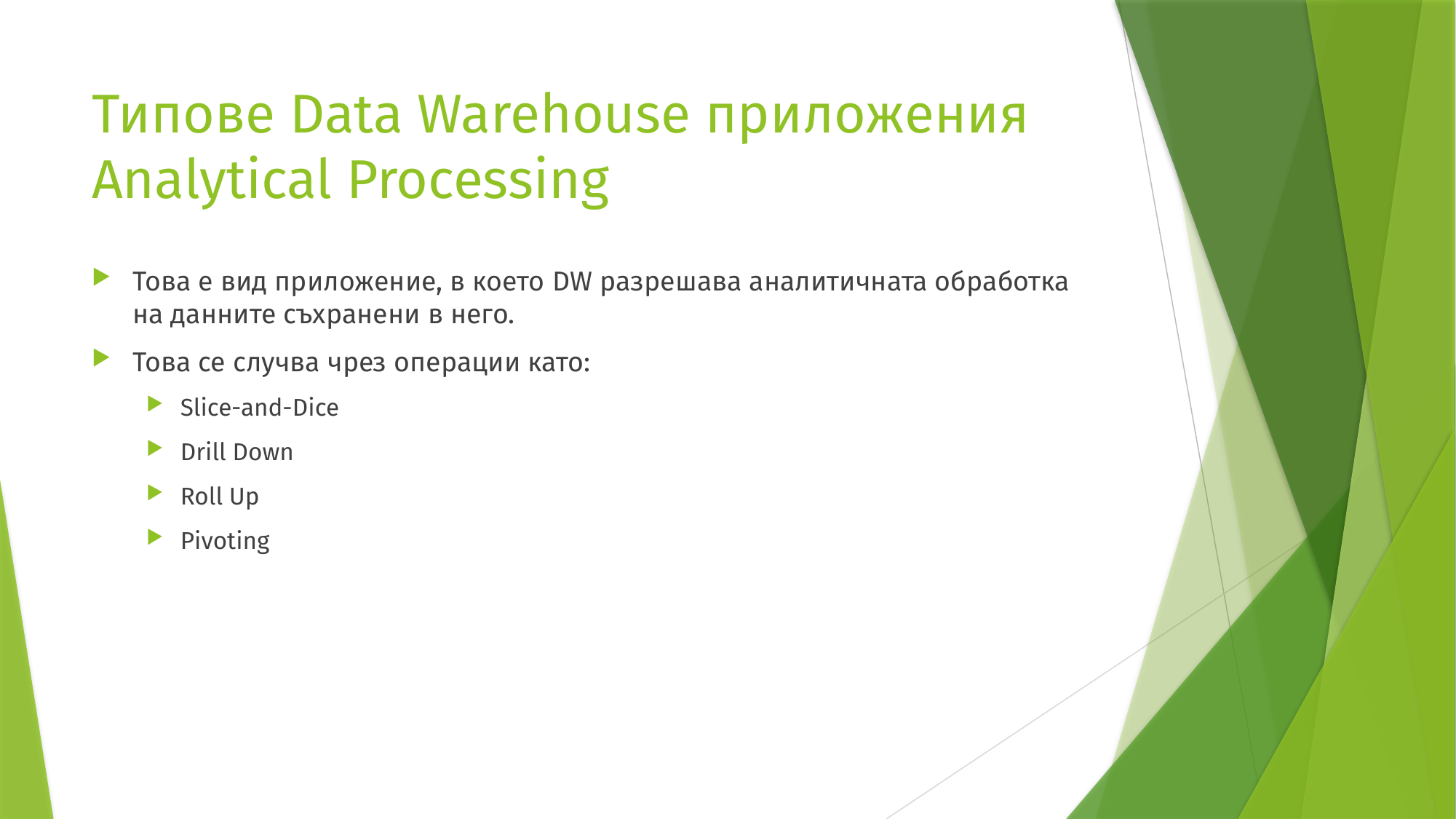

# Типове Data Warehouse приложения Analytical Processing
Това е вид приложение, в което DW разрешава аналитичната обработка на данните съхранени в него.
Това се случва чрез операции като:
Slice-and-Dice
Drill Down
Roll Up
Pivoting